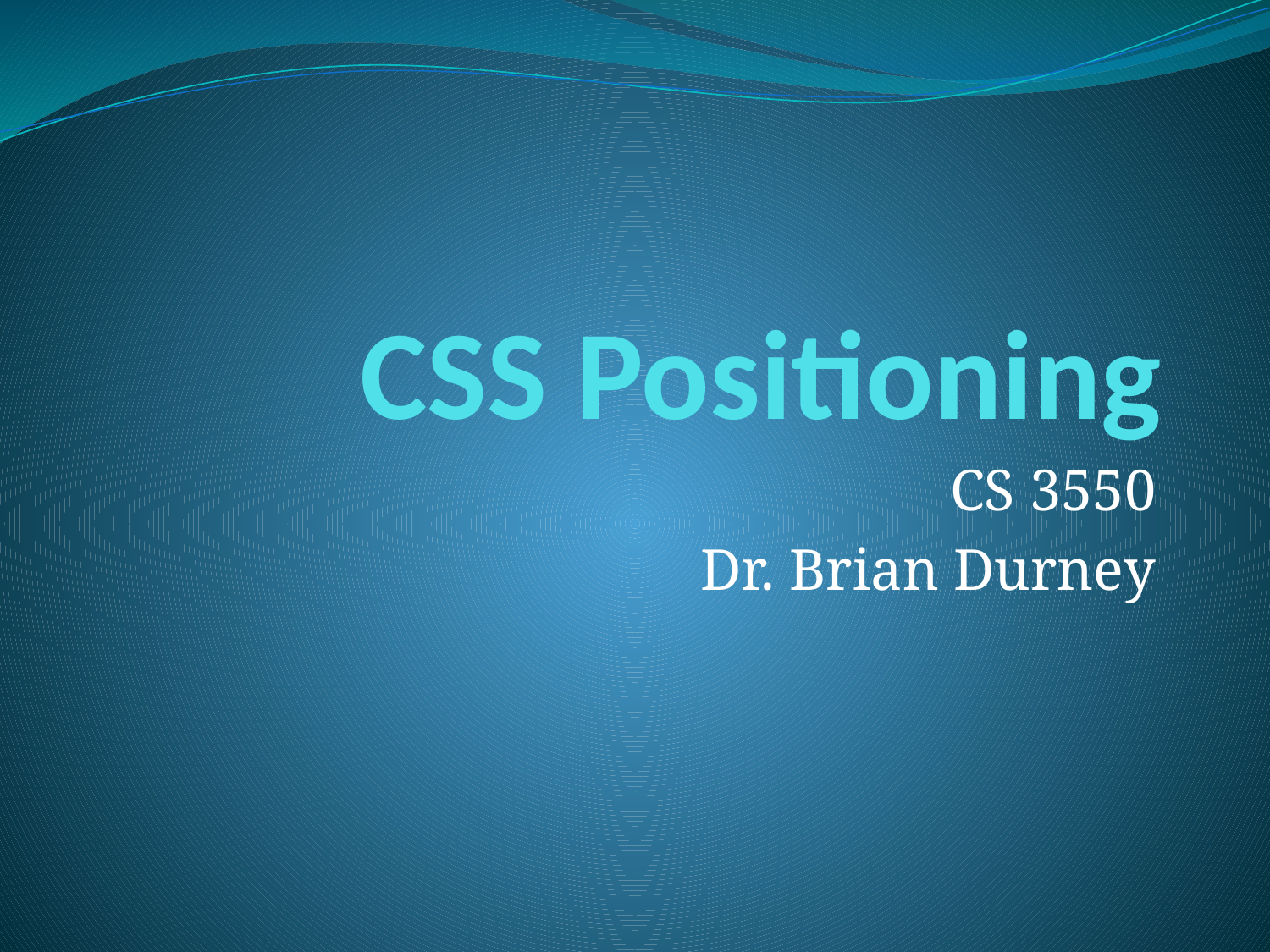

# CSS Positioning
CS 3550
Dr. Brian Durney